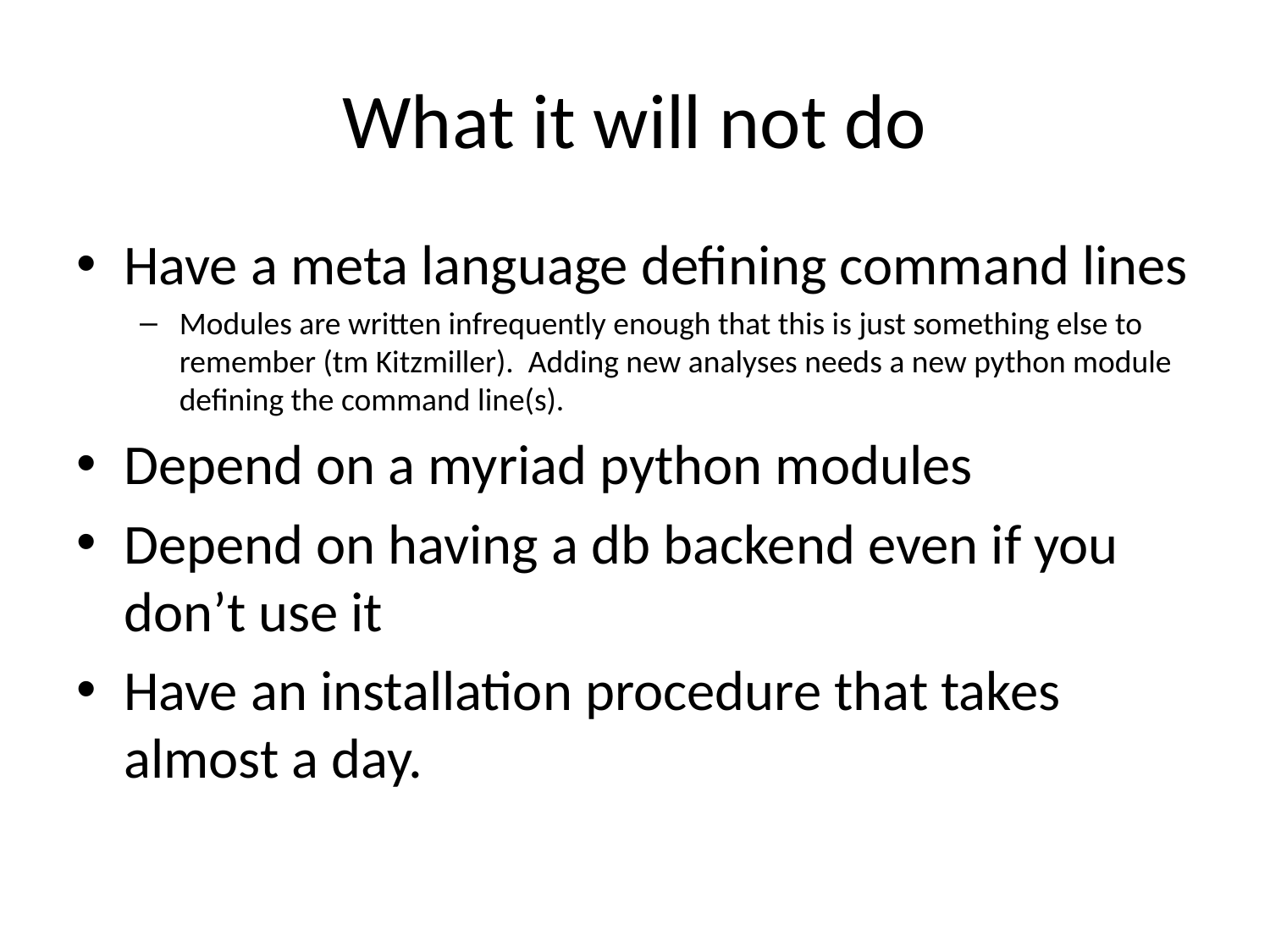

# What it will not do
Have a meta language defining command lines
Modules are written infrequently enough that this is just something else to remember (tm Kitzmiller).  Adding new analyses needs a new python module defining the command line(s).
Depend on a myriad python modules
Depend on having a db backend even if you don’t use it
Have an installation procedure that takes almost a day.